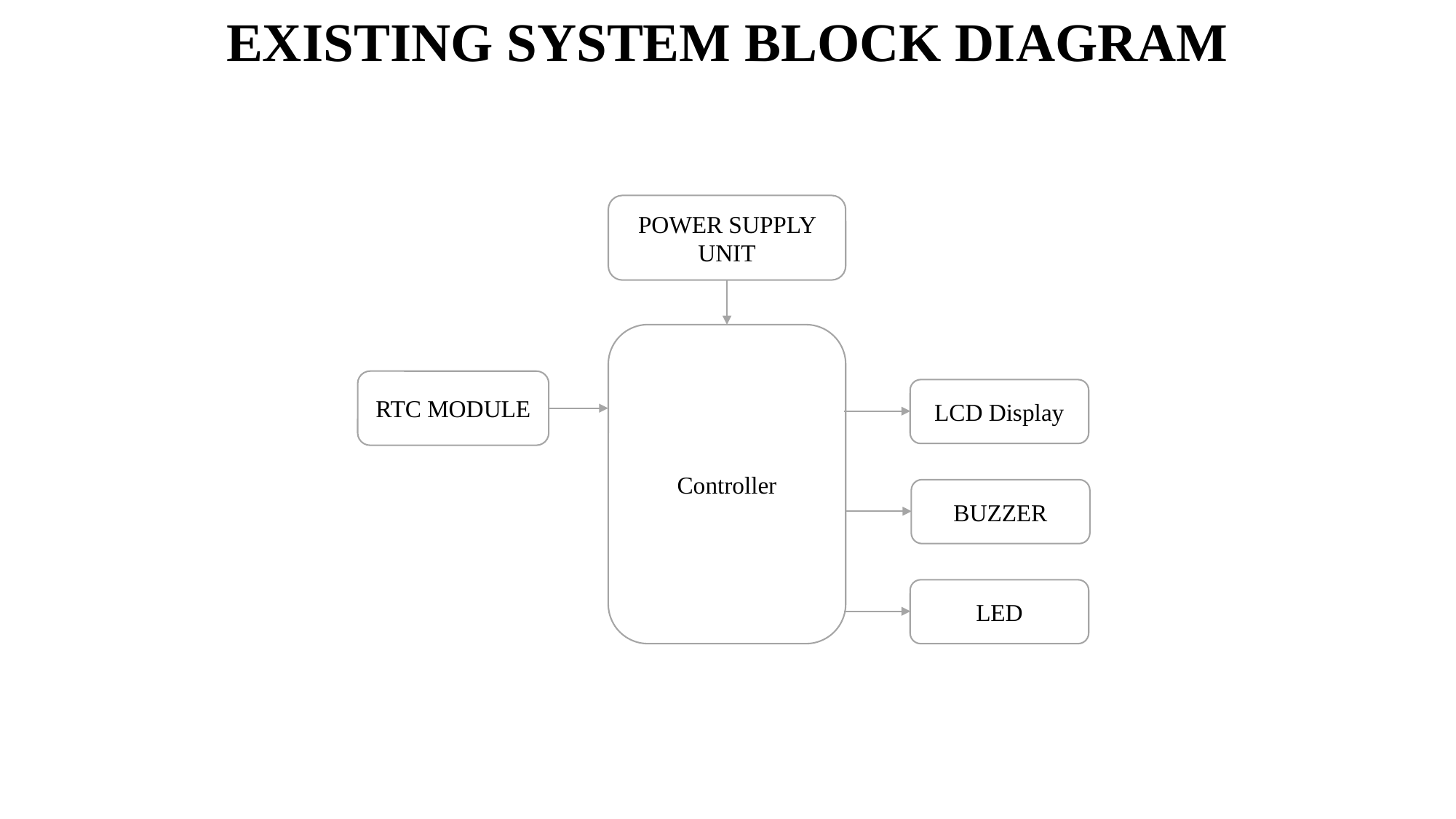

# EXISTING SYSTEM BLOCK DIAGRAM
POWER SUPPLY UNIT
Controller
RTC MODULE
LCD Display
BUZZER
LED